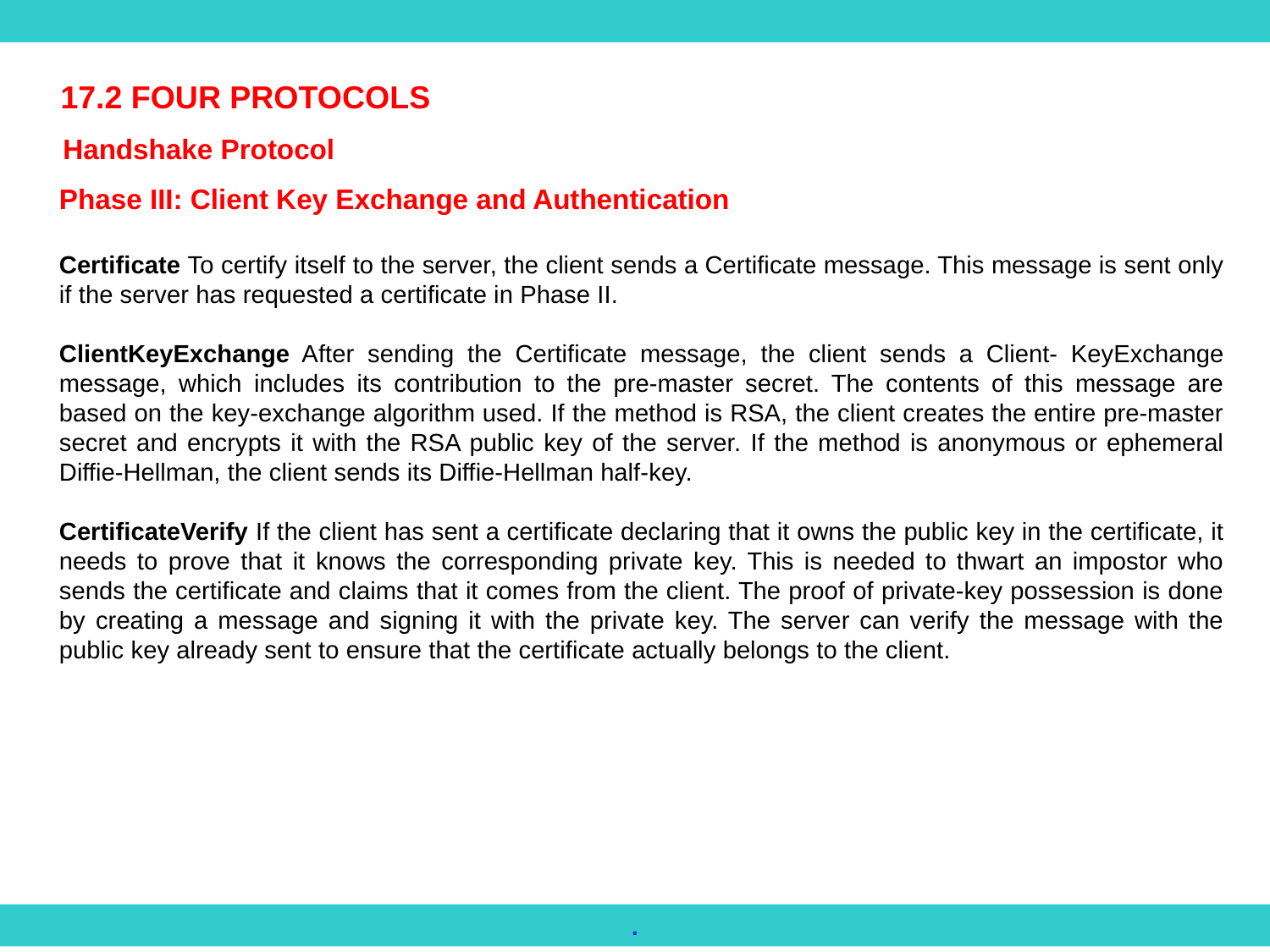

17.2 FOUR PROTOCOLS
Handshake Protocol
Phase III: Client Key Exchange and Authentication

Certificate To certify itself to the server, the client sends a Certificate message. This message is sent only if the server has requested a certificate in Phase II.

ClientKeyExchange After sending the Certificate message, the client sends a Client- KeyExchange message, which includes its contribution to the pre-master secret. The contents of this message are based on the key-exchange algorithm used. If the method is RSA, the client creates the entire pre-master secret and encrypts it with the RSA public key of the server. If the method is anonymous or ephemeral Diffie-Hellman, the client sends its Diffie-Hellman half-key.

CertificateVerify If the client has sent a certificate declaring that it owns the public key in the certificate, it needs to prove that it knows the corresponding private key. This is needed to thwart an impostor who sends the certificate and claims that it comes from the client. The proof of private-key possession is done by creating a message and signing it with the private key. The server can verify the message with the public key already sent to ensure that the certificate actually belongs to the client.
.